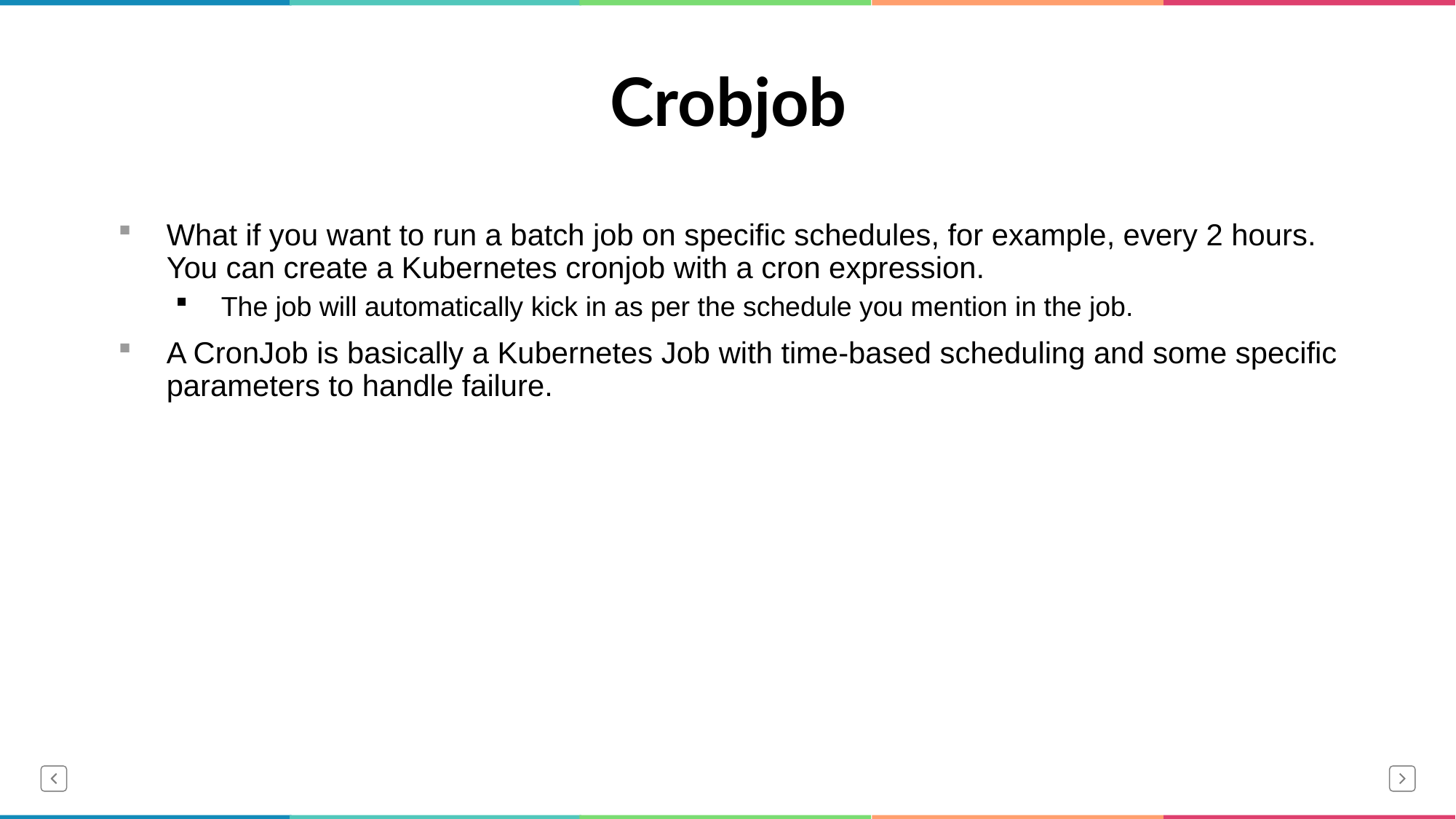

# Crobjob

What if you want to run a batch job on specific schedules, for example, every 2 hours. You can create a Kubernetes cronjob with a cron expression.
The job will automatically kick in as per the schedule you mention in the job.
A CronJob is basically a Kubernetes Job with time-based scheduling and some specific parameters to handle failure.